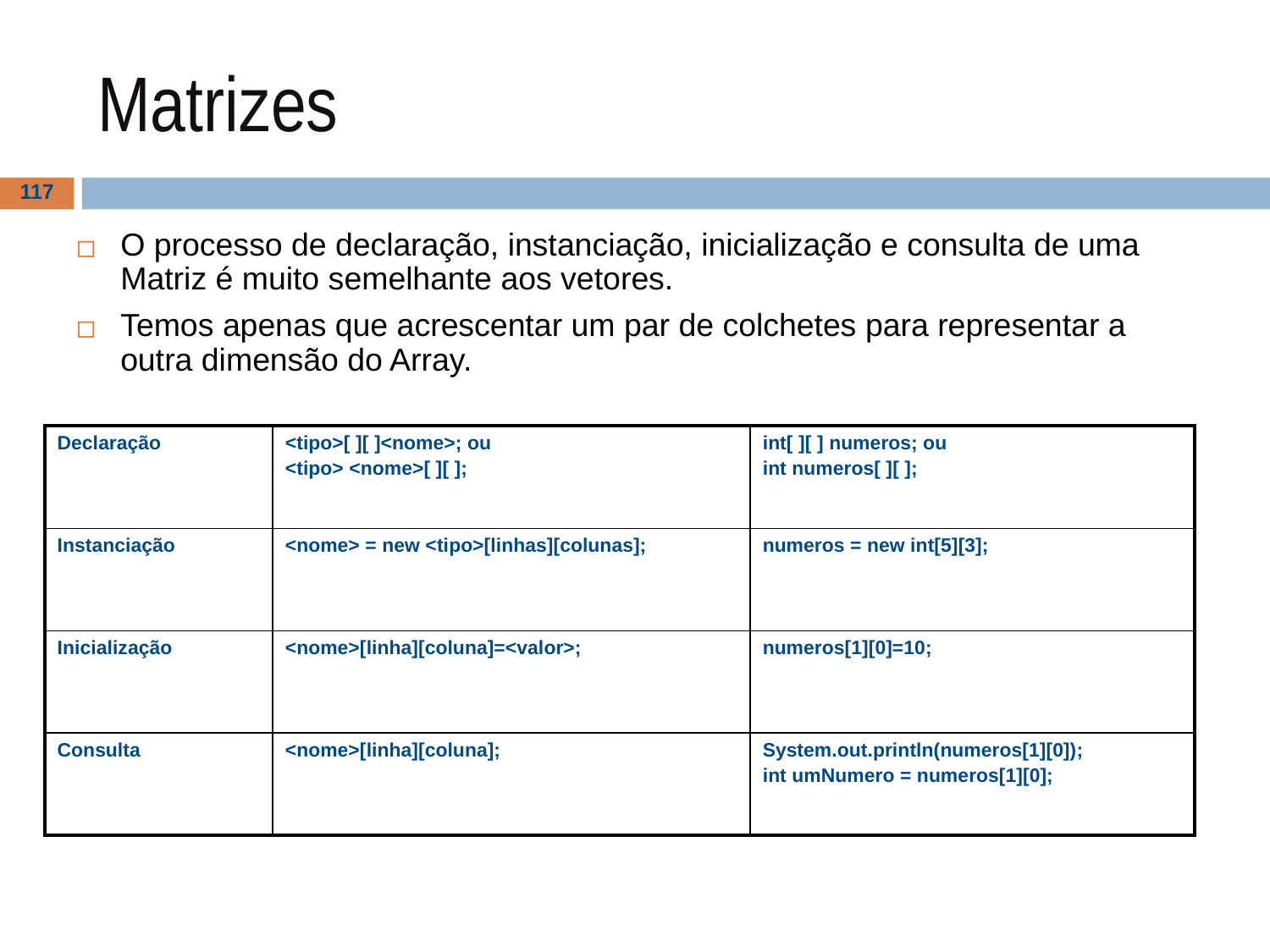

# Matrizes
117
O processo de declaração, instanciação, inicialização e consulta de uma Matriz é muito semelhante aos vetores.
Temos apenas que acrescentar um par de colchetes para representar a outra dimensão do Array.
| Declaração | <tipo>[ ][ ]<nome>; ou <tipo> <nome>[ ][ ]; | int[ ][ ] numeros; ou int numeros[ ][ ]; |
| --- | --- | --- |
| Instanciação | <nome> = new <tipo>[linhas][colunas]; | numeros = new int[5][3]; |
| Inicialização | <nome>[linha][coluna]=<valor>; | numeros[1][0]=10; |
| Consulta | <nome>[linha][coluna]; | System.out.println(numeros[1][0]); int umNumero = numeros[1][0]; |